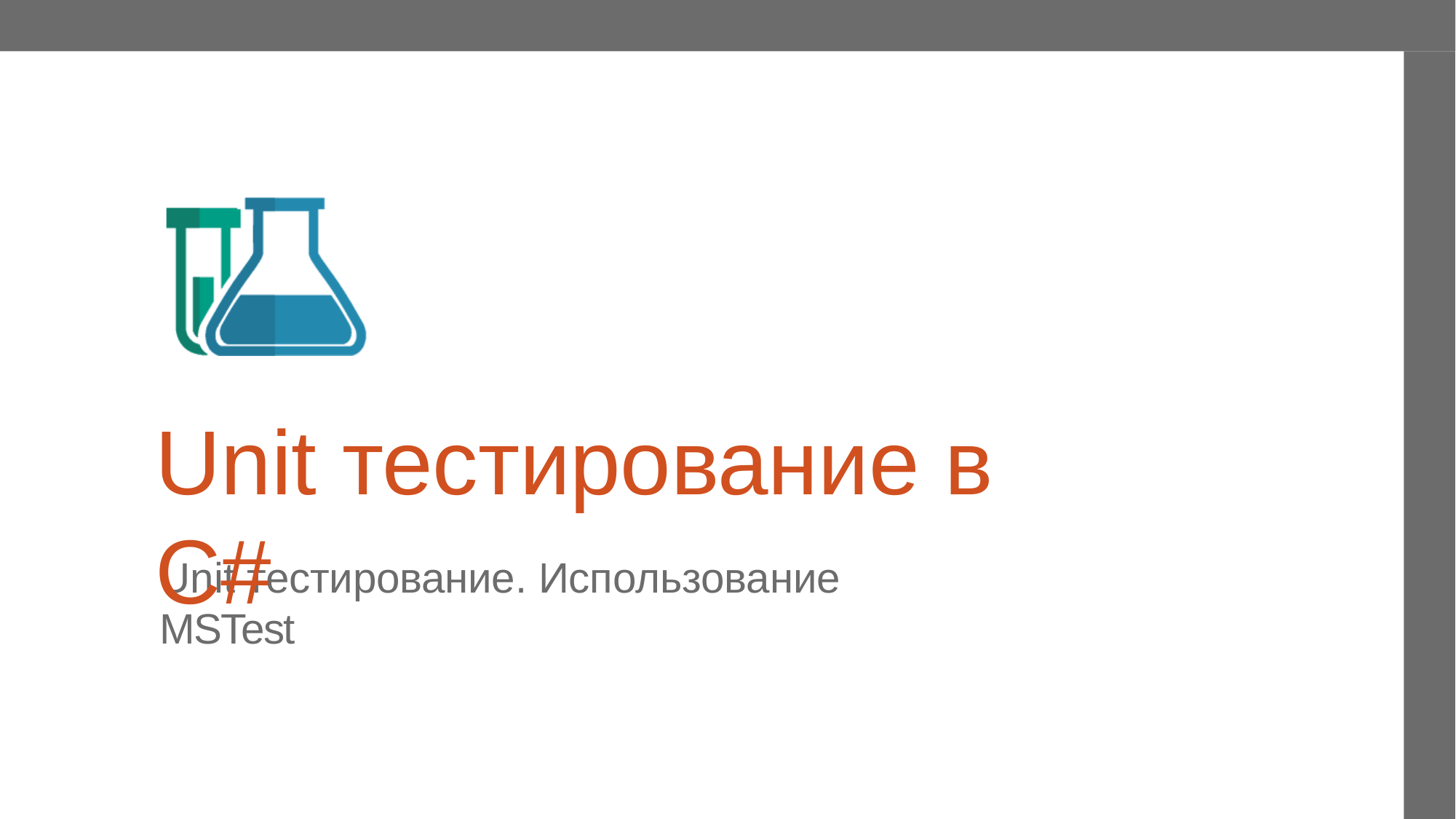

Unit тестирование в C#
Unit тестирование. Использование MSTest